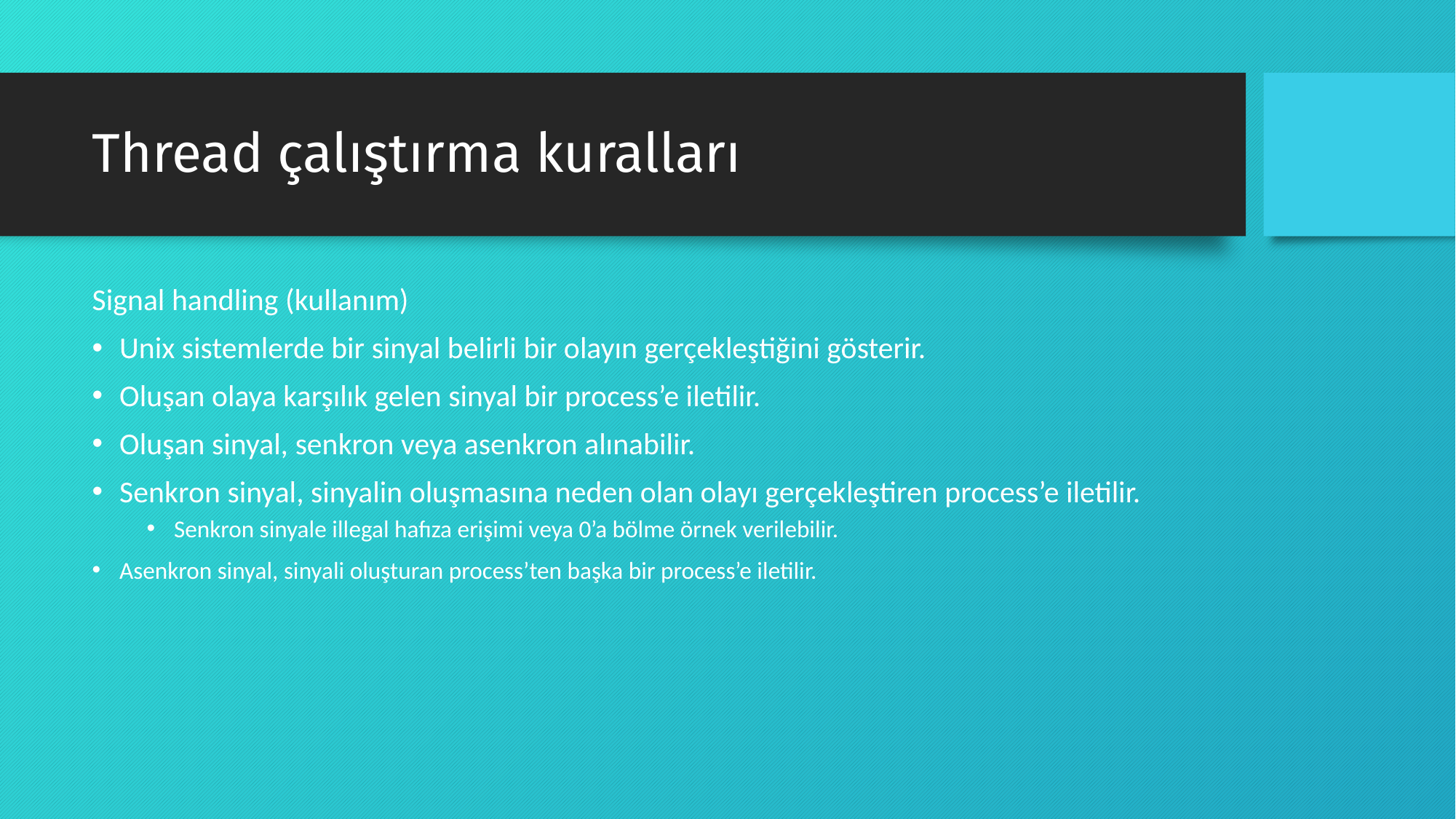

# Thread çalıştırma kuralları
Signal handling (kullanım)
Unix sistemlerde bir sinyal belirli bir olayın gerçekleştiğini gösterir.
Oluşan olaya karşılık gelen sinyal bir process’e iletilir.
Oluşan sinyal, senkron veya asenkron alınabilir.
Senkron sinyal, sinyalin oluşmasına neden olan olayı gerçekleştiren process’e iletilir.
Senkron sinyale illegal hafıza erişimi veya 0’a bölme örnek verilebilir.
Asenkron sinyal, sinyali oluşturan process’ten başka bir process’e iletilir.